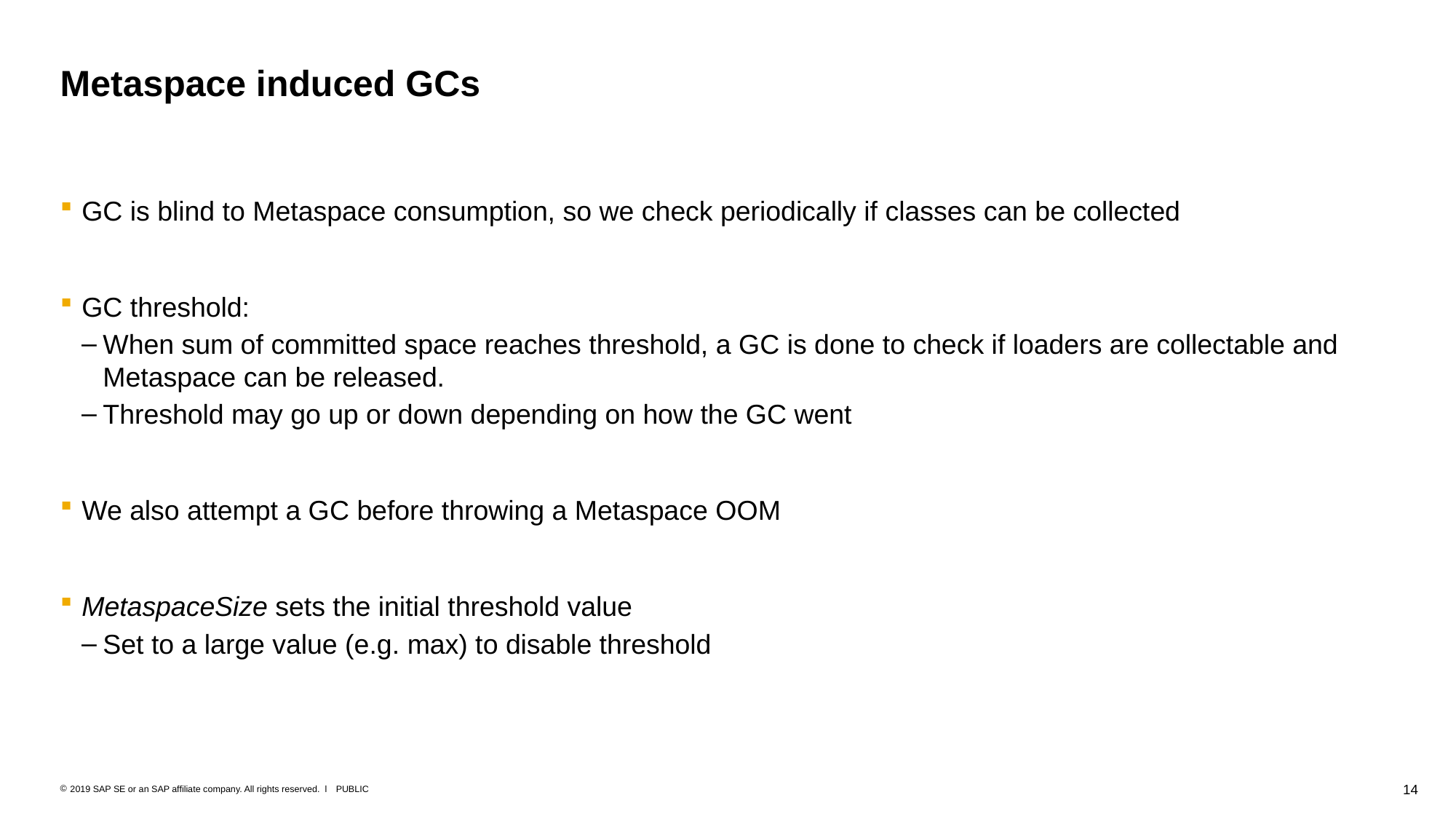

# Metaspace induced GCs
GC is blind to Metaspace consumption, so we check periodically if classes can be collected

GC threshold:
When sum of committed space reaches threshold, a GC is done to check if loaders are collectable and Metaspace can be released.
Threshold may go up or down depending on how the GC went

We also attempt a GC before throwing a Metaspace OOM

MetaspaceSize sets the initial threshold value
Set to a large value (e.g. max) to disable threshold